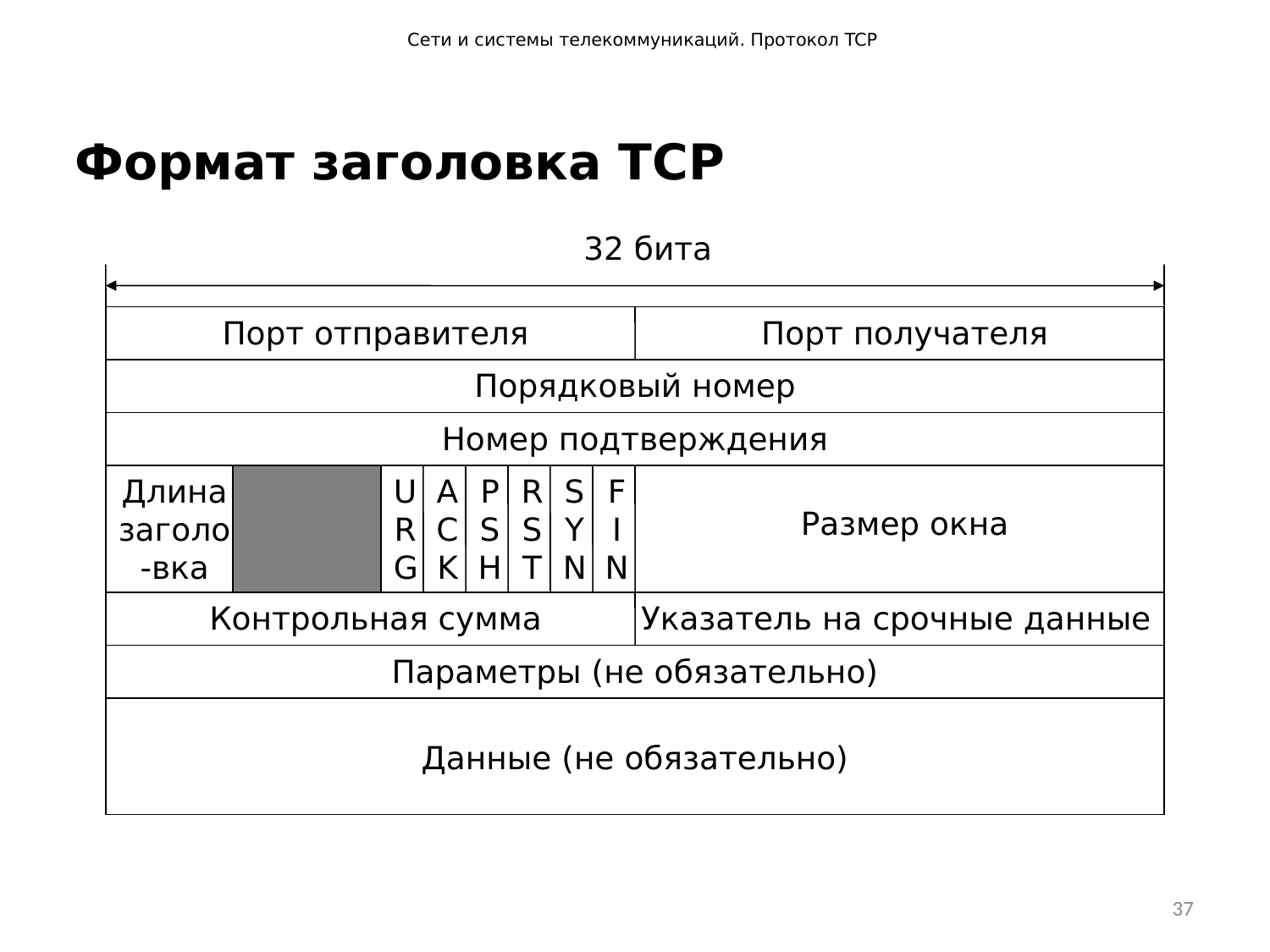

Сети и системы телекоммуникаций. Протокол TCP
Формат заголовка TCP
32 бита

Порт отправителя

Порт получателя

Порядковый номер

Номер подтверждения

Длина заголо-вка

U
R
G

A
C
K

P
S
H

R
S
T

S
Y
N
F
I
N

Размер окна

Контрольная сумма
Указатель на срочные данные

Параметры (не обязательно)

Данные (не обязательно)
37